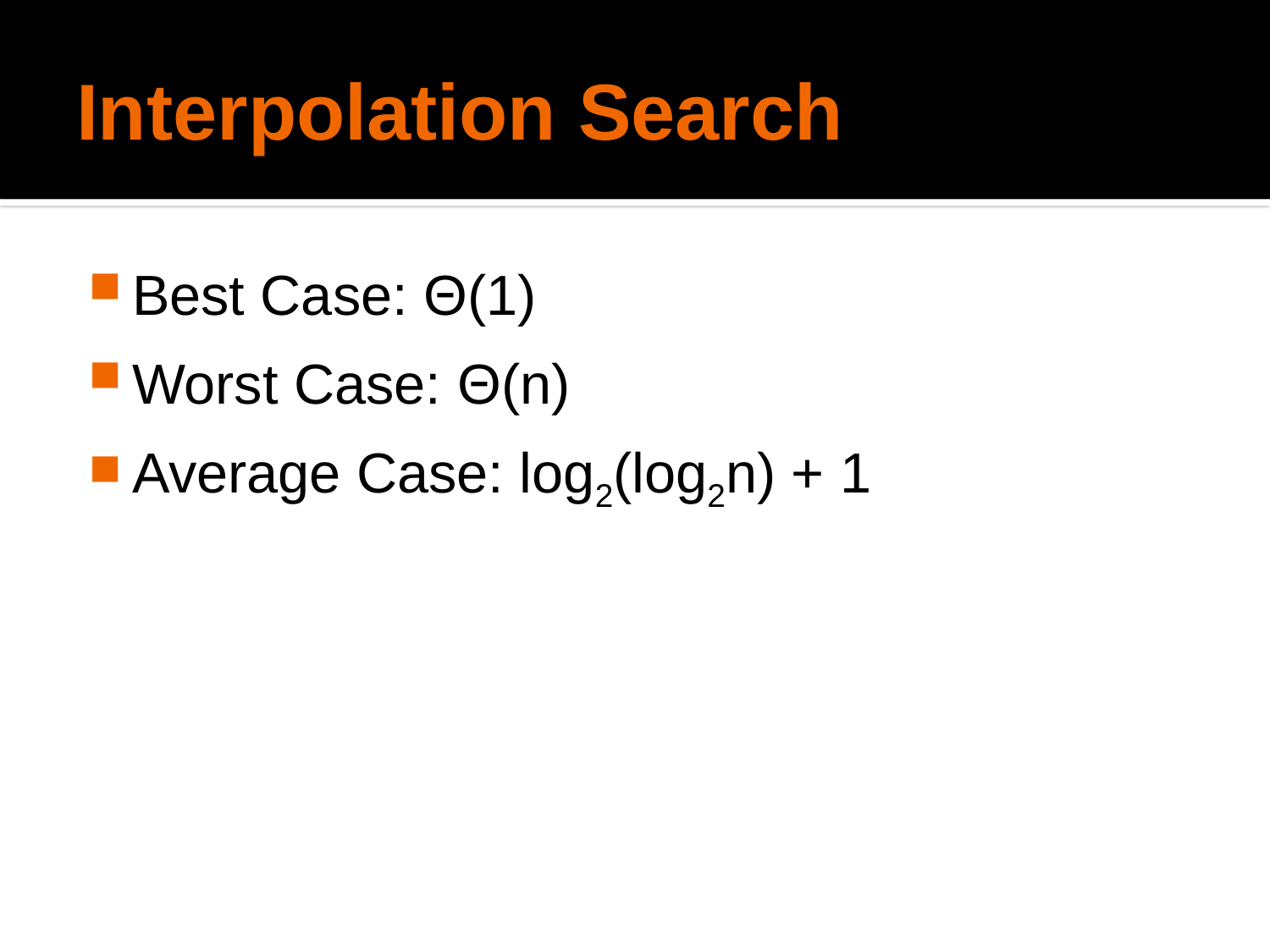

# Interpolation Search
Best Case: Θ(1)
Worst Case: Θ(n)
Average Case: log2(log2n) + 1